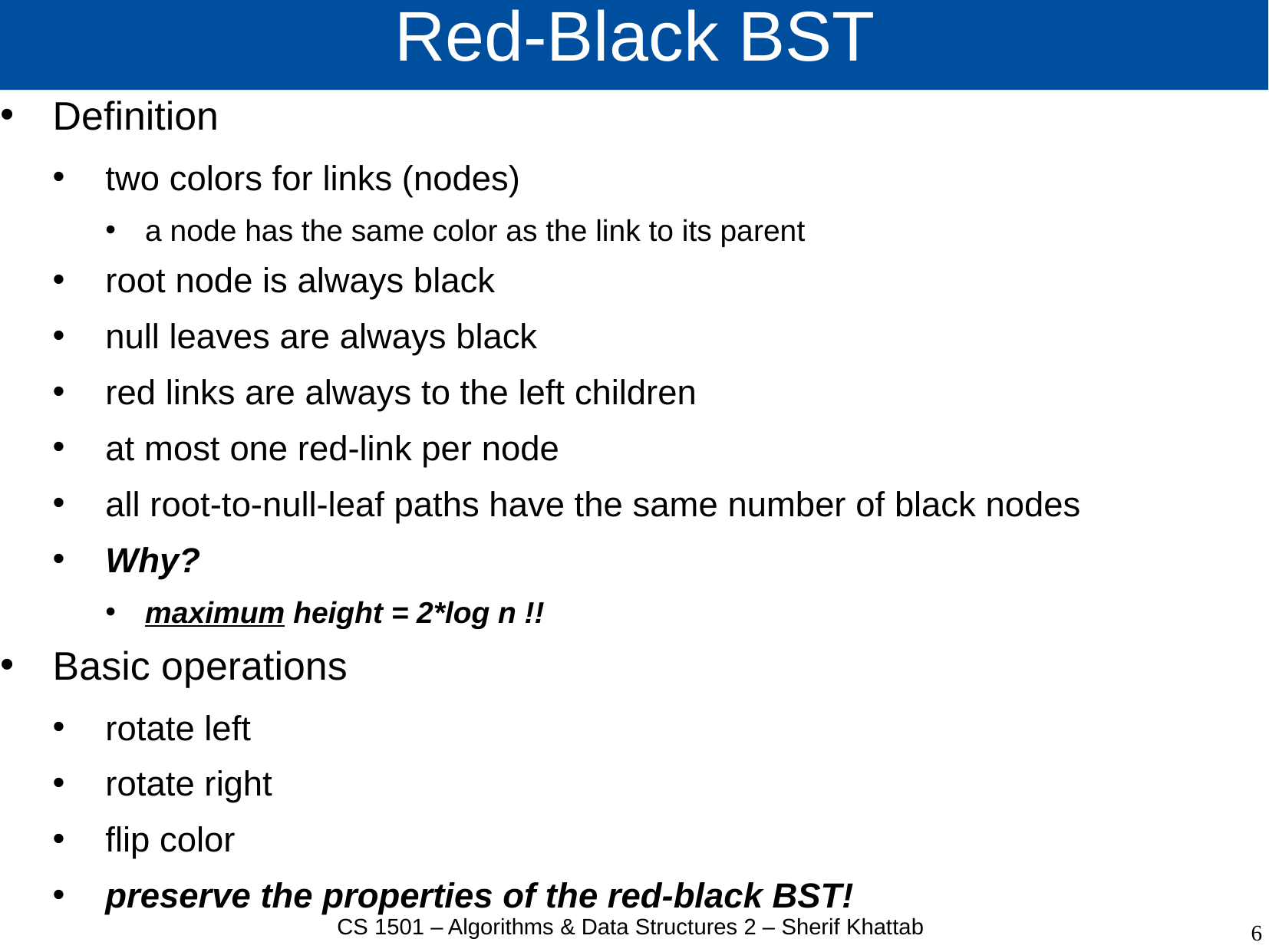

# Red-Black BST
Definition
two colors for links (nodes)
a node has the same color as the link to its parent
root node is always black
null leaves are always black
red links are always to the left children
at most one red-link per node
all root-to-null-leaf paths have the same number of black nodes
Why?
maximum height = 2*log n !!
Basic operations
rotate left
rotate right
flip color
preserve the properties of the red-black BST!
CS 1501 – Algorithms & Data Structures 2 – Sherif Khattab
6